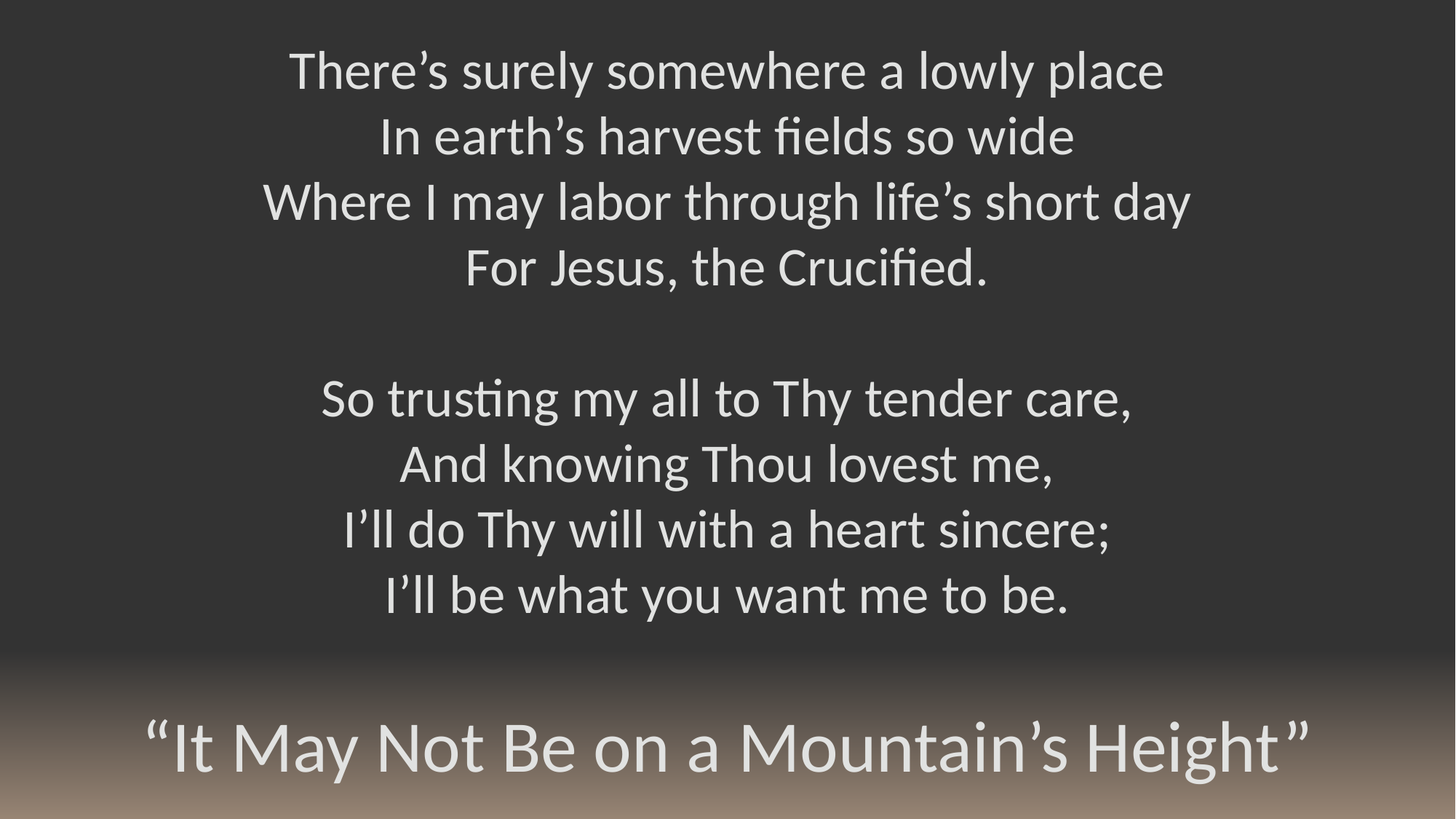

There’s surely somewhere a lowly place
In earth’s harvest fields so wide
Where I may labor through life’s short day
For Jesus, the Crucified.

So trusting my all to Thy tender care,
And knowing Thou lovest me,
I’ll do Thy will with a heart sincere;
I’ll be what you want me to be.

“It May Not Be on a Mountain’s Height”